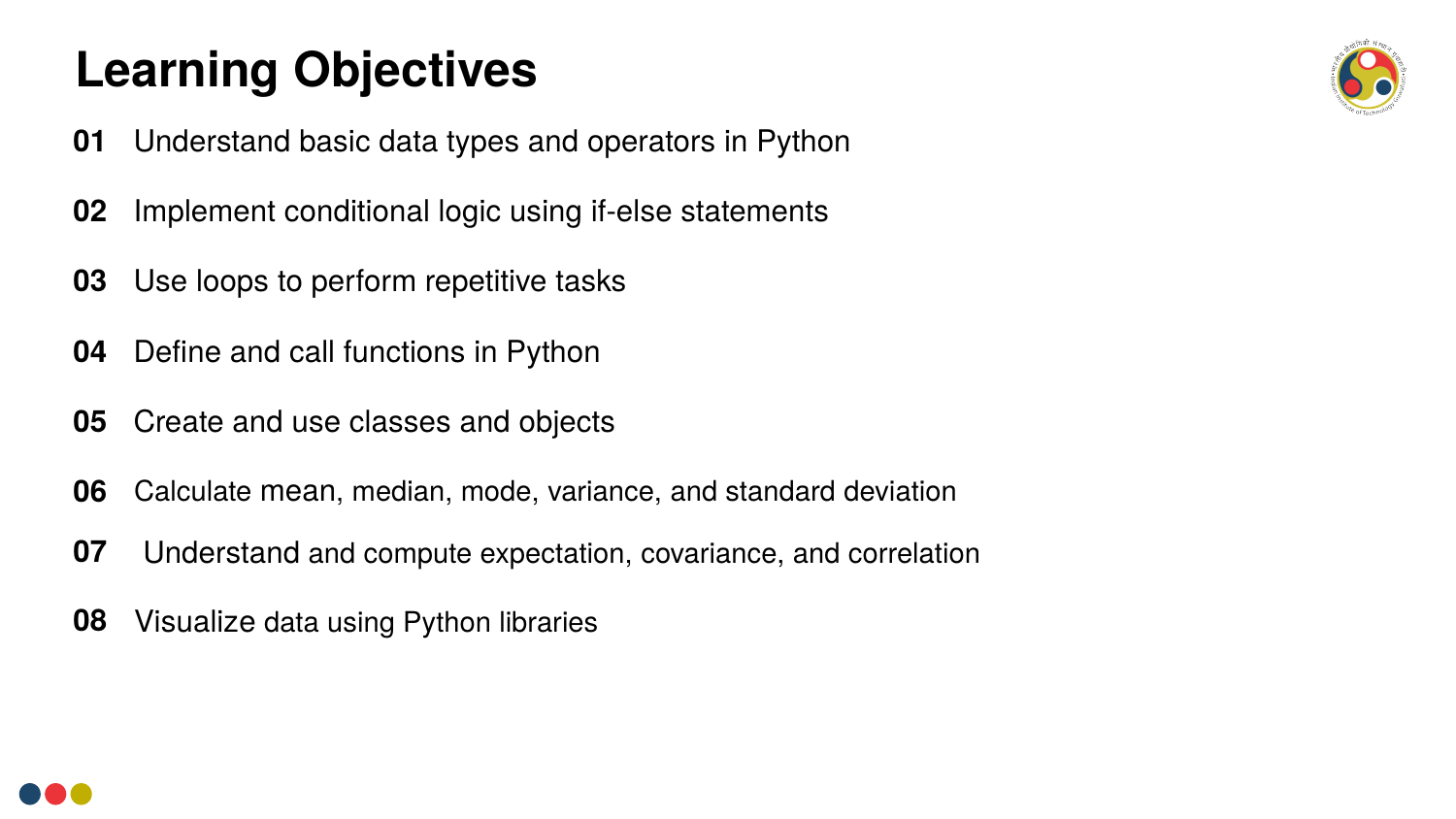

Learning Objectives
01
Understand basic data types and operators in Python
02
Implement conditional logic using if-else statements
03
Use loops to perform repetitive tasks
04
Define and call functions in Python
05
Create and use classes and objects

Calculate mean, median, mode, variance, and standard deviation
06
Understand and compute expectation, covariance, and correlation
07
Visualize data using Python libraries
08